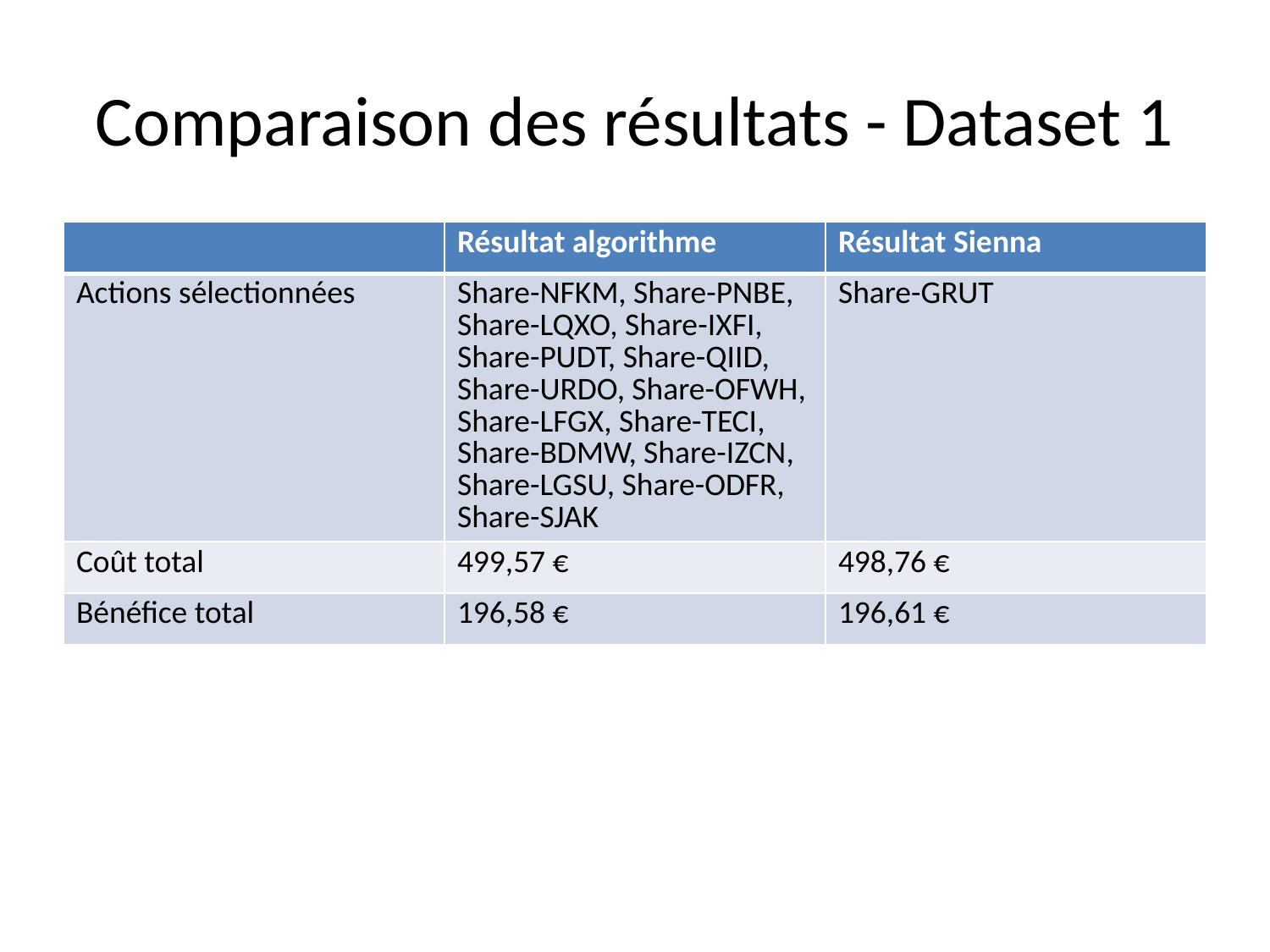

# Comparaison des résultats - Dataset 1
|  | Résultat algorithme | Résultat Sienna |
| --- | --- | --- |
| Actions sélectionnées | Share-NFKM, Share-PNBE, Share-LQXO, Share-IXFI, Share-PUDT, Share-QIID, Share-URDO, Share-OFWH, Share-LFGX, Share-TECI, Share-BDMW, Share-IZCN, Share-LGSU, Share-ODFR, Share-SJAK | Share-GRUT |
| Coût total | 499,57 € | 498,76 € |
| Bénéfice total | 196,58 € | 196,61 € |